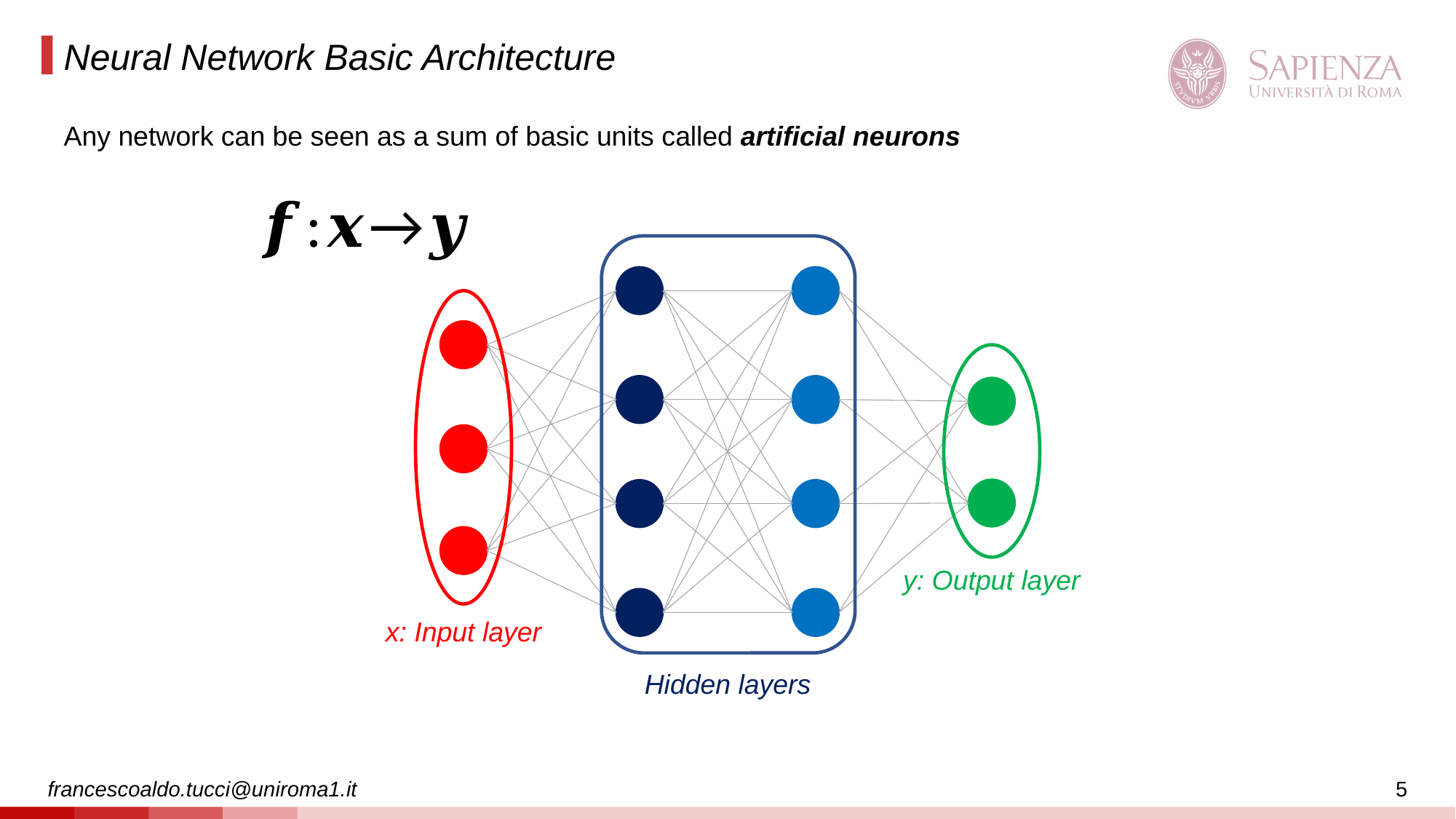

# Neural Network Basic Architecture
Any network can be seen as a sum of basic units called artificial neurons
𝒇:𝒙→𝒚

y: Output layer
x: Input layer
Hidden layers